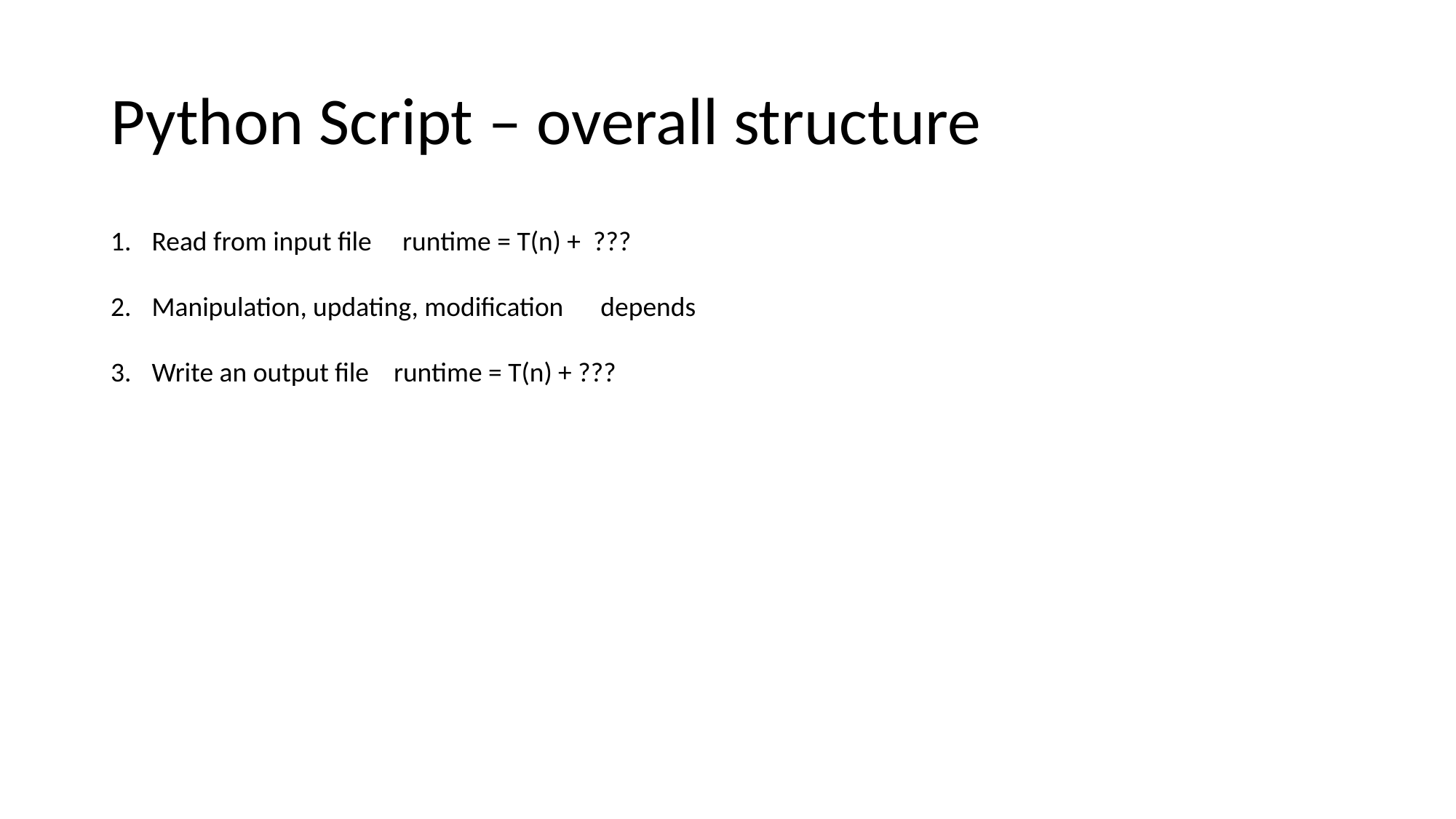

# Python Script – overall structure

Read from input file     runtime = T(n) +  ???

Manipulation, updating, modification      depends

Write an output file    runtime = T(n) + ???